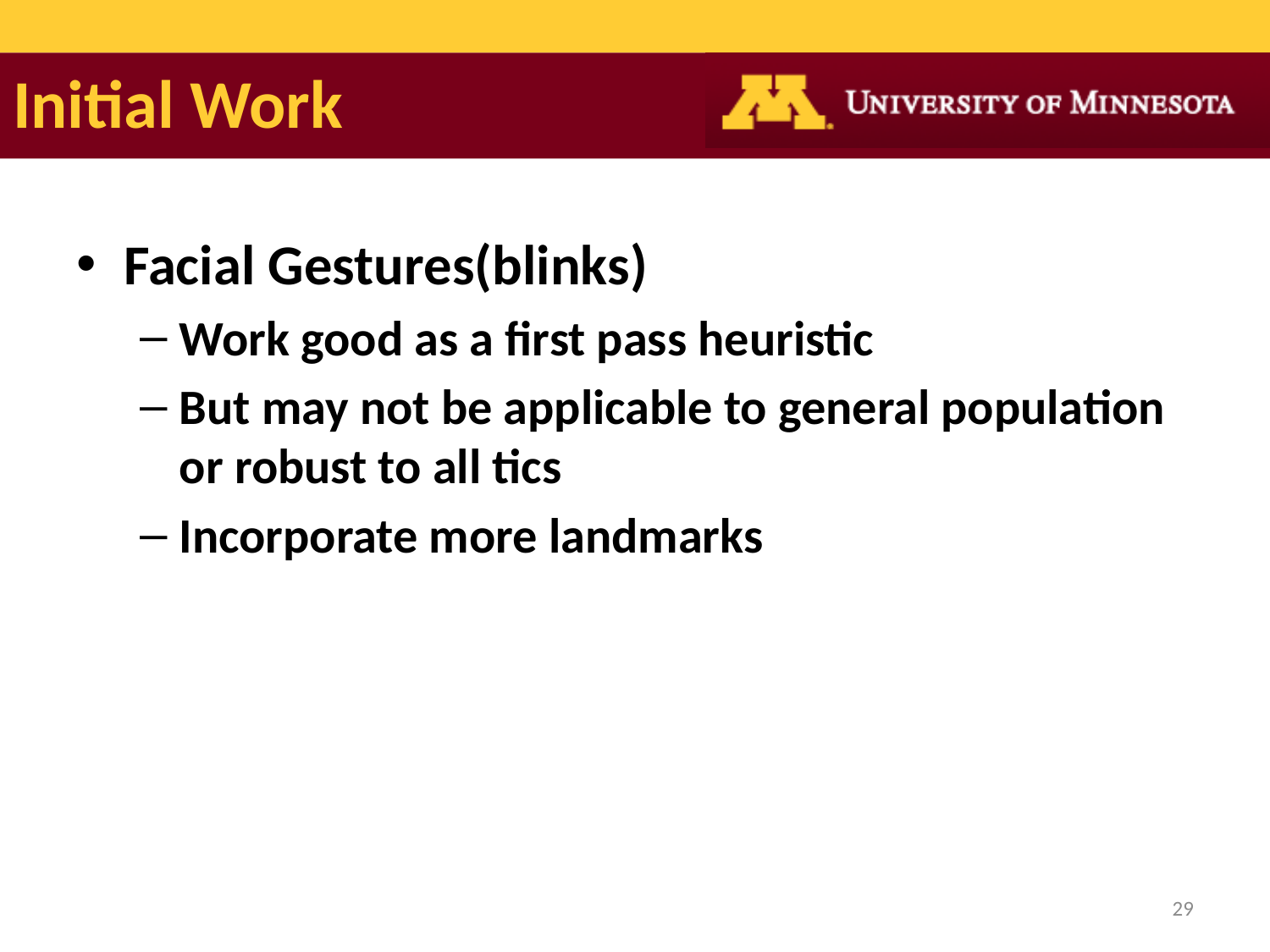

# Initial Work
Facial Gestures(blinks)
Work good as a first pass heuristic
But may not be applicable to general population or robust to all tics
Incorporate more landmarks
29